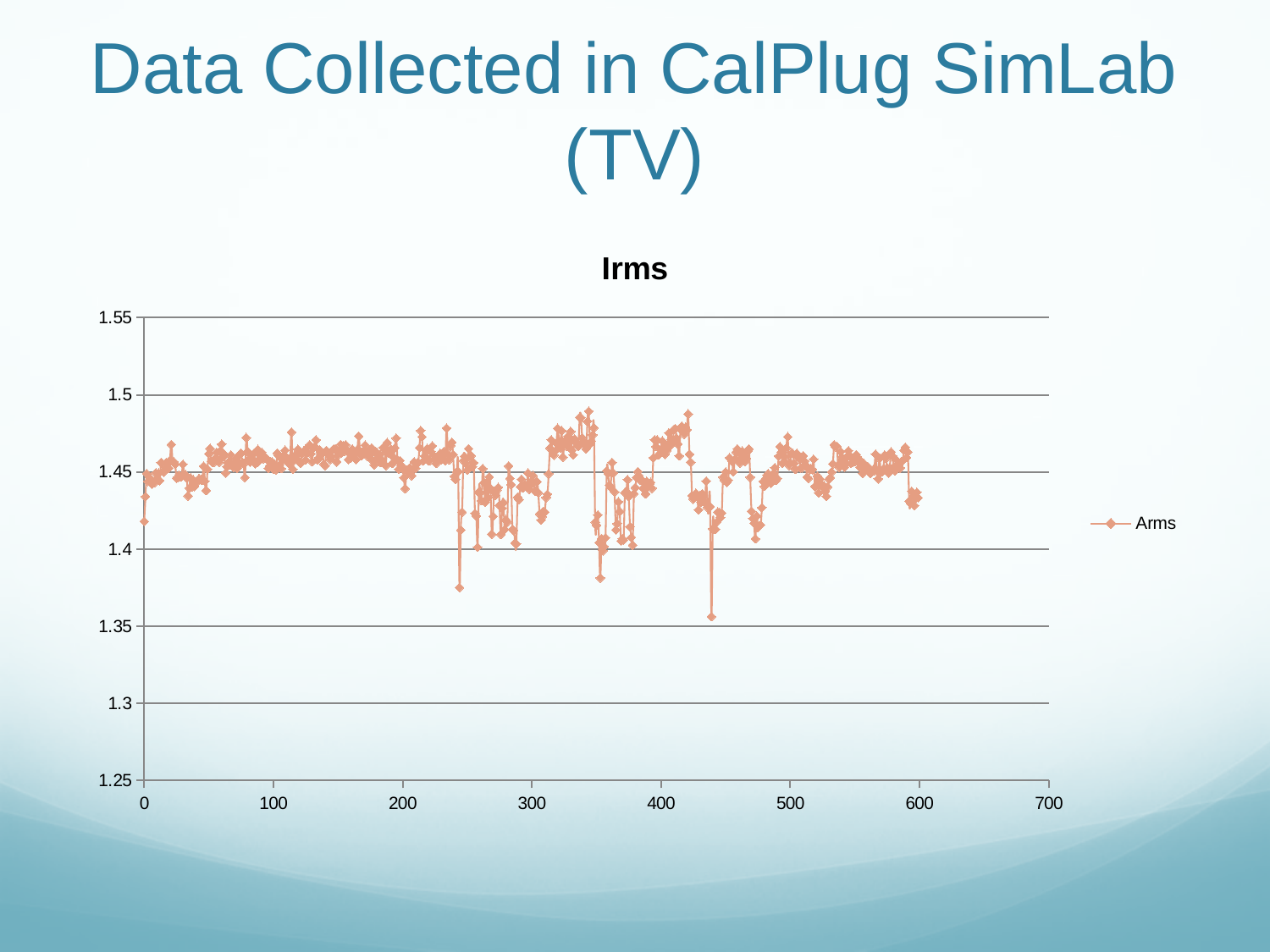

# Data Collected in CalPlug SimLab (TV)

### Chart: Irms

| Category |  |
|---|---|